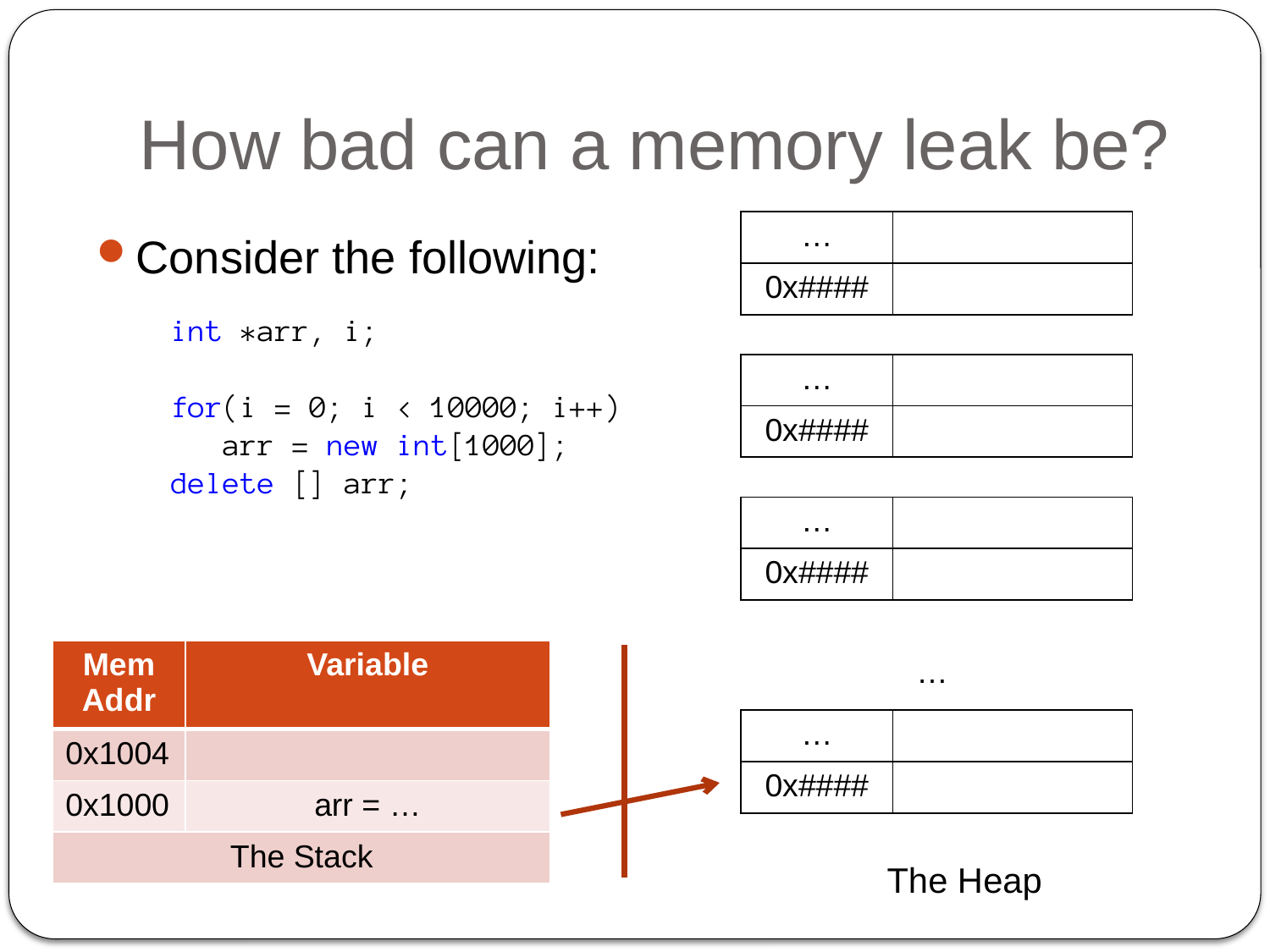

# How bad can a memory leak be?
| … |  |
| --- | --- |
| 0x#### |  |
Consider the following:
int *arr, i;

for(i = 0; i < 10000; i++)
   arr = new int[1000];
delete [] arr;
| … |  |
| --- | --- |
| 0x#### |  |
| … |  |
| --- | --- |
| 0x#### |  |
| Mem Addr | Variable |
| --- | --- |
| 0x1004 |  |
| 0x1000 | arr = … |
| The Stack |  |
…
| … |  |
| --- | --- |
| 0x#### |  |
The Heap